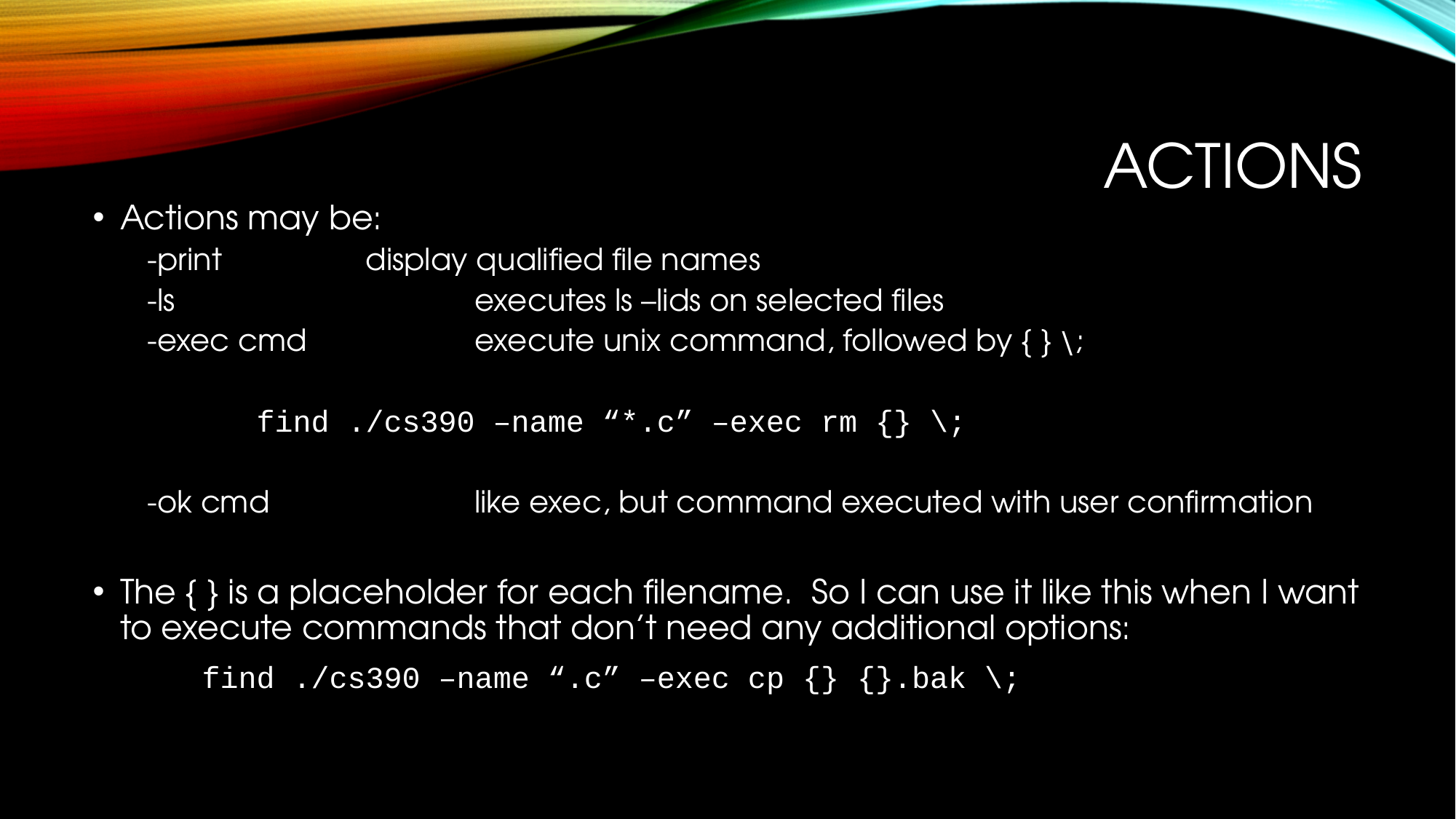

# Actions
Actions may be:
-print		display qualified file names
-ls			executes ls –lids on selected files
-exec cmd		execute unix command, followed by { } \;

	find ./cs390 –name “*.c” –exec rm {} \;

-ok cmd		like exec, but command executed with user confirmation

The { } is a placeholder for each filename.  So I can use it like this when I want to execute commands that don’t need any additional options:
	find ./cs390 –name “.c” –exec cp {} {}.bak \;